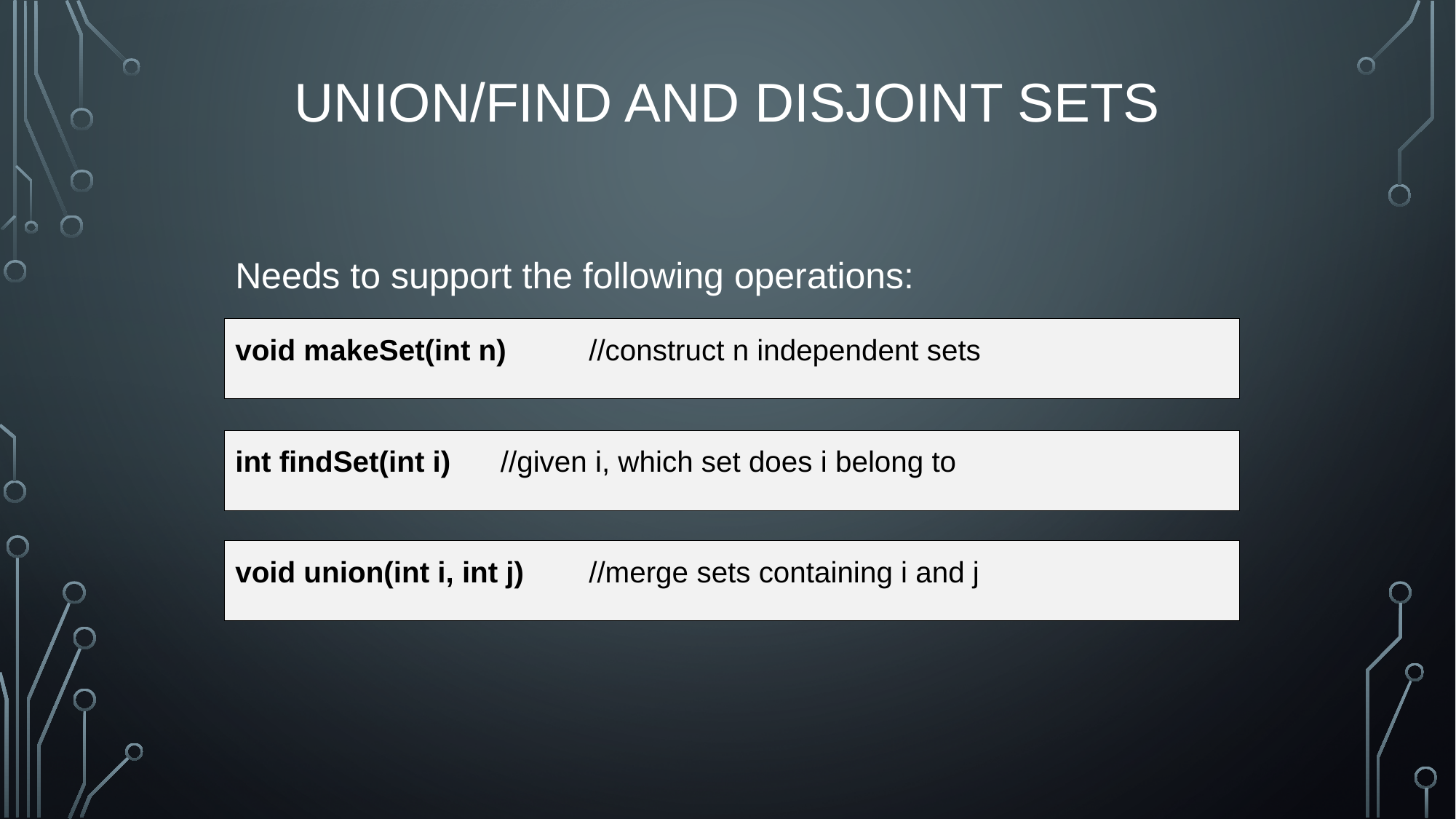

# Union/Find and Disjoint Sets
Needs to support the following operations:
void makeSet(int n)		//construct n independent sets
int findSet(int i)			//given i, which set does i belong to
void union(int i, int j)		//merge sets containing i and j